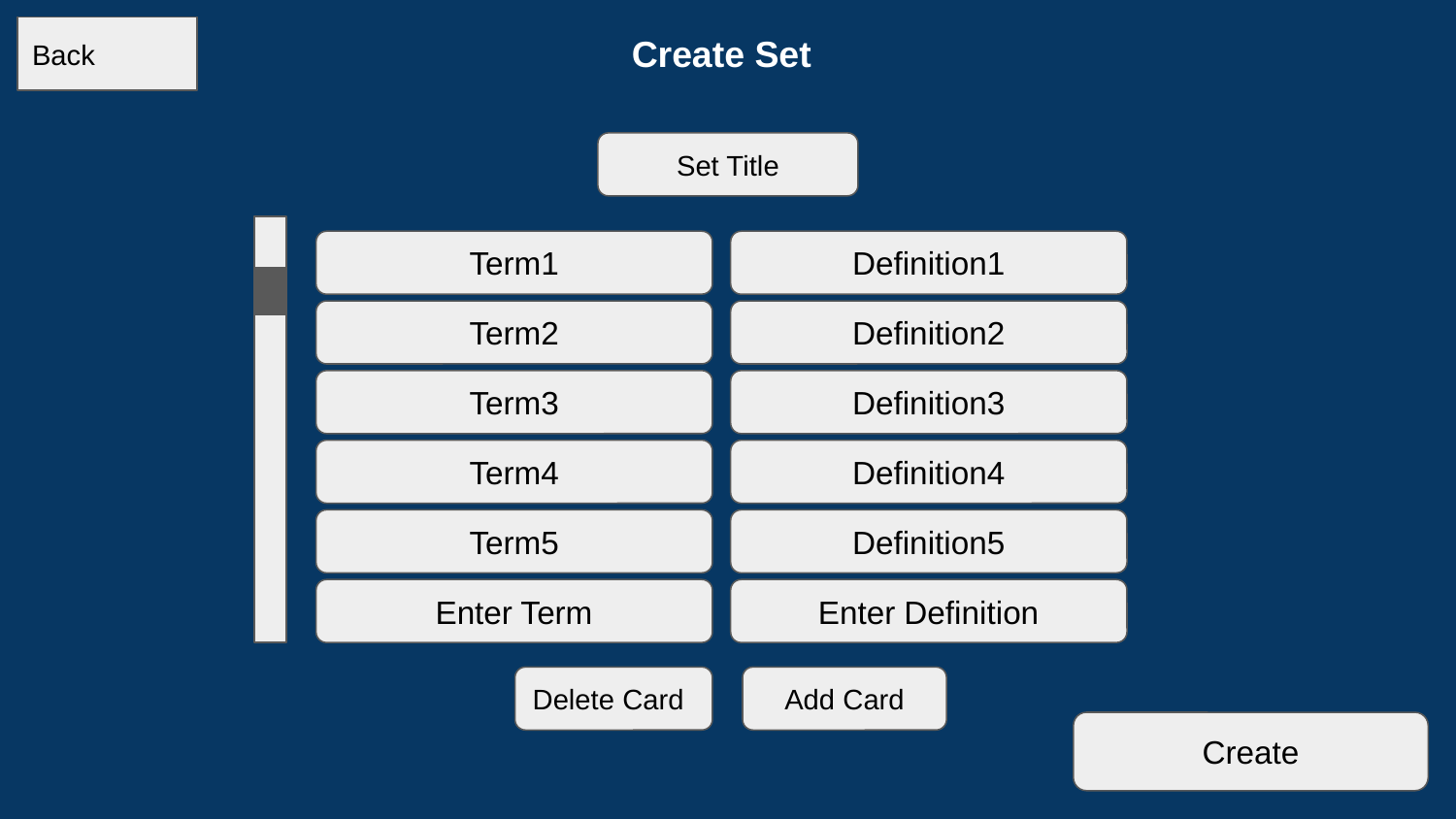

Back
Create Set
Set Title

Term1
Definition1

Term2
Definition2
Term3
Definition3
Term4
Definition4
Term5
Definition5
Enter Term
Enter Definition
Delete Card
Add Card
Create